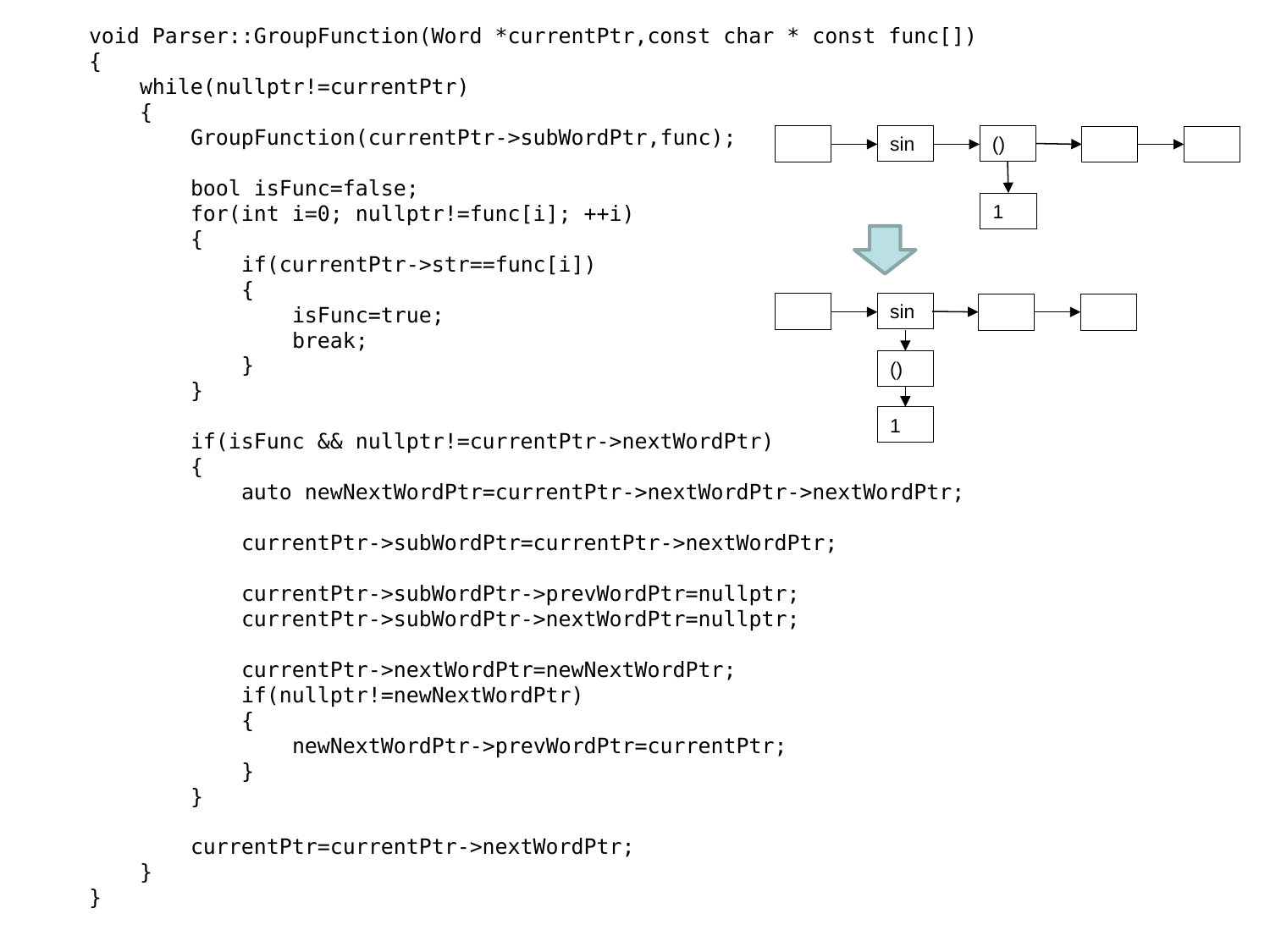

void Parser::GroupFunction(Word *currentPtr,const char * const func[])
{
    while(nullptr!=currentPtr)
    {
        GroupFunction(currentPtr->subWordPtr,func);

        bool isFunc=false;
        for(int i=0; nullptr!=func[i]; ++i)
        {
            if(currentPtr->str==func[i])
            {
                isFunc=true;
                break;
            }
        }

        if(isFunc && nullptr!=currentPtr->nextWordPtr)
        {
            auto newNextWordPtr=currentPtr->nextWordPtr->nextWordPtr;

            currentPtr->subWordPtr=currentPtr->nextWordPtr;

            currentPtr->subWordPtr->prevWordPtr=nullptr;
            currentPtr->subWordPtr->nextWordPtr=nullptr;

            currentPtr->nextWordPtr=newNextWordPtr;
            if(nullptr!=newNextWordPtr)
            {
                newNextWordPtr->prevWordPtr=currentPtr;
            }
        }

        currentPtr=currentPtr->nextWordPtr;
    }
}

sin
()

1

sin

()
1